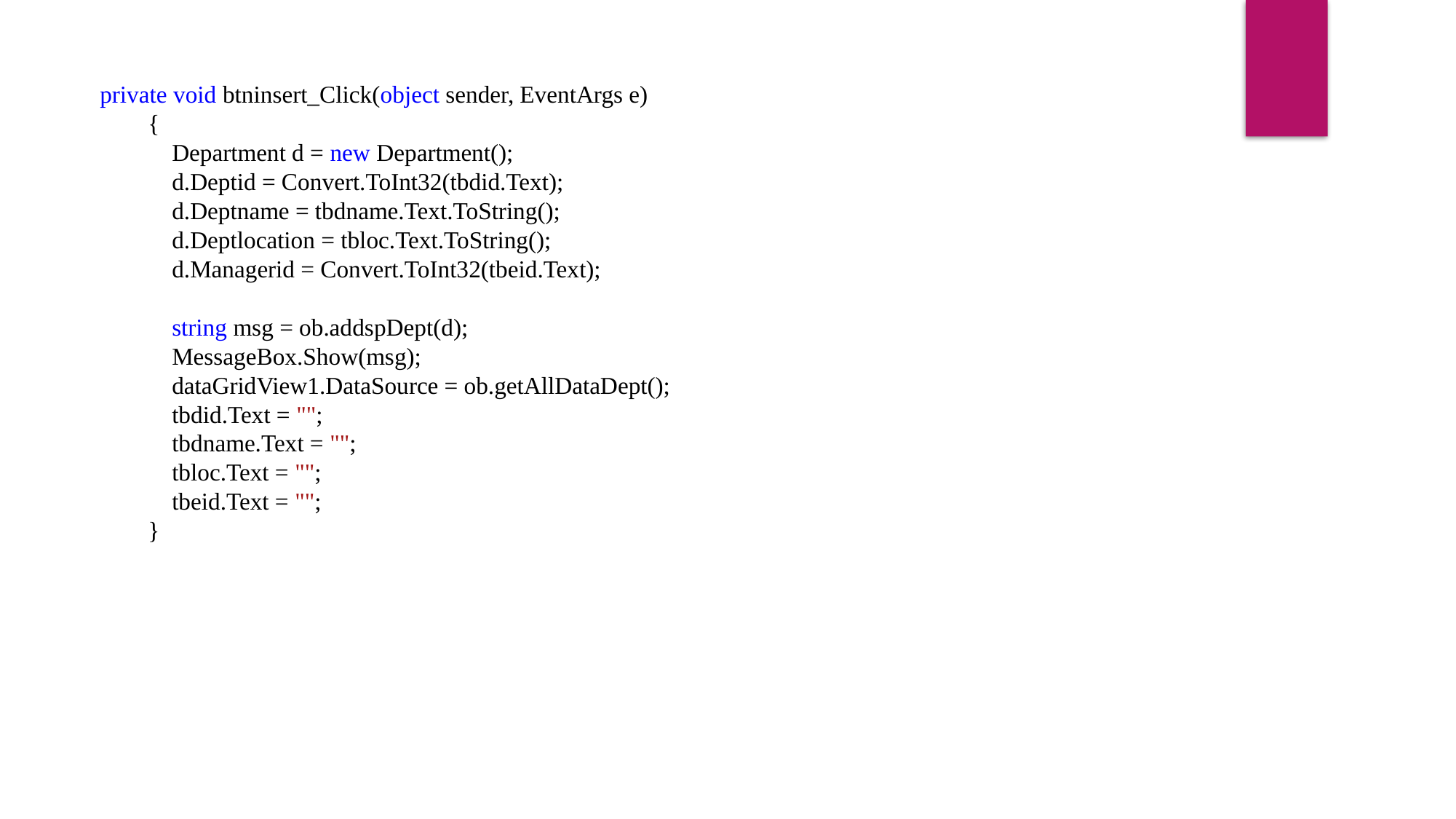

private void btninsert_Click(object sender, EventArgs e)
        {
            Department d = new Department();
            d.Deptid = Convert.ToInt32(tbdid.Text);
            d.Deptname = tbdname.Text.ToString();
            d.Deptlocation = tbloc.Text.ToString();
            d.Managerid = Convert.ToInt32(tbeid.Text);

            string msg = ob.addspDept(d);
            MessageBox.Show(msg);
            dataGridView1.DataSource = ob.getAllDataDept();
            tbdid.Text = "";
            tbdname.Text = "";
            tbloc.Text = "";
            tbeid.Text = "";
        }